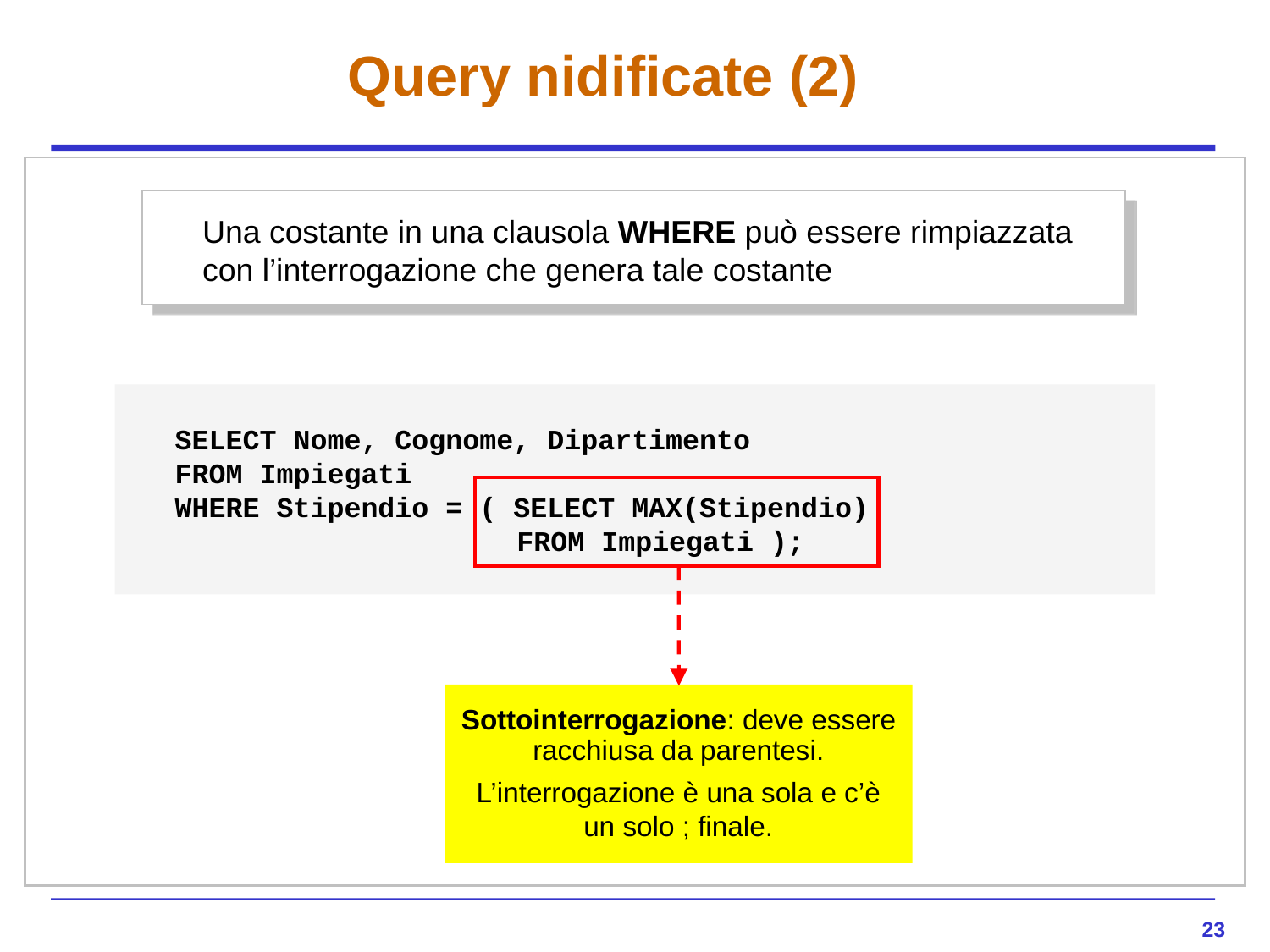

# Query nidificate (2)

	Una costante in una clausola WHERE può essere rimpiazzata  con l’interrogazione che genera tale costante
	SELECT Nome, Cognome, Dipartimento
	FROM Impiegati
	WHERE Stipendio = ( SELECT MAX(Stipendio)
                       FROM Impiegati );

Sottointerrogazione: deve essere racchiusa da parentesi.
L’interrogazione è una sola e c’è un solo ; finale.
23